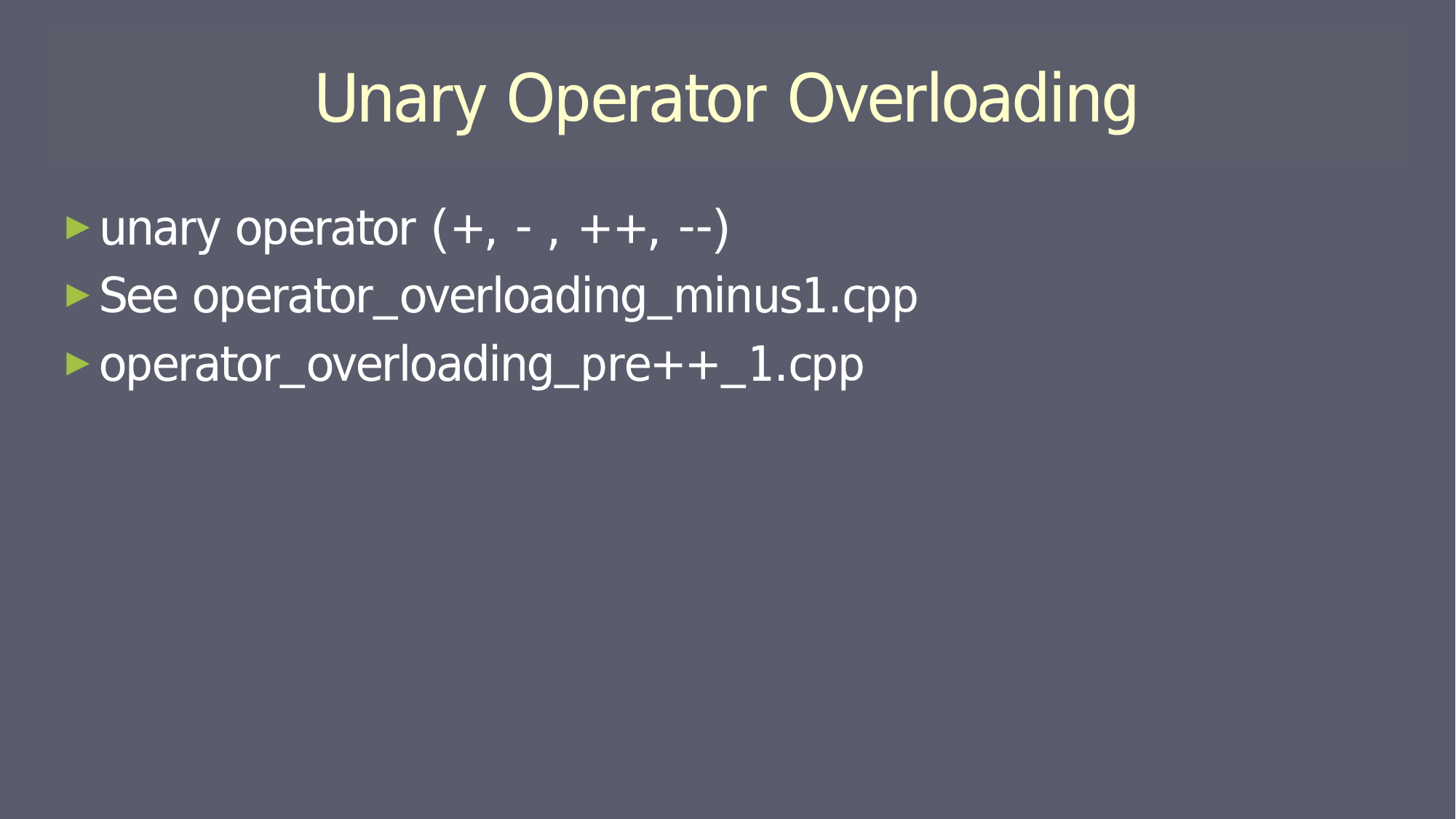

# Unary Operator Overloading
unary operator (+, - , ++, --)
See operator_overloading_minus1.cpp
operator_overloading_pre++_1.cpp
27